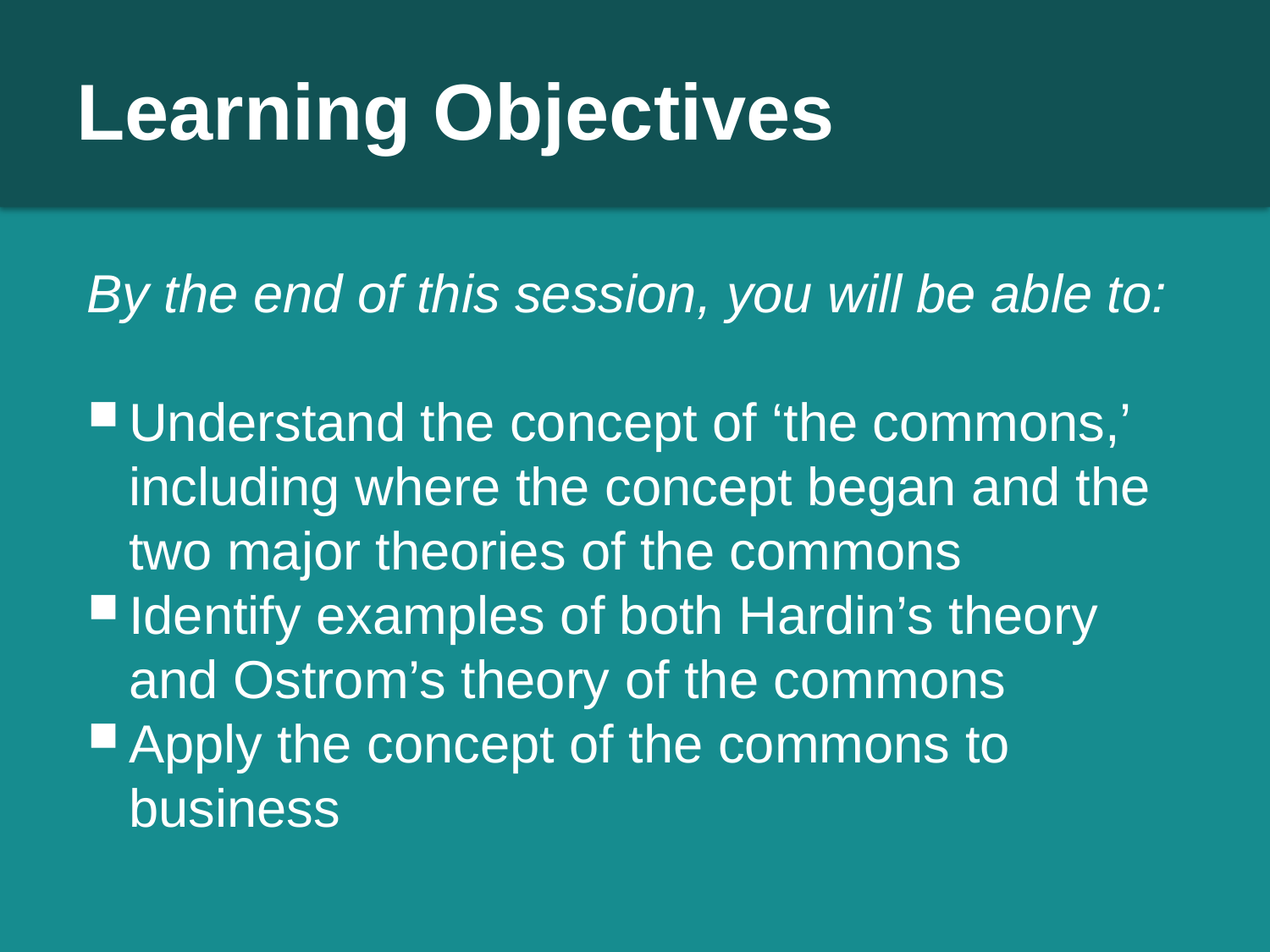

# Learning Objectives
By the end of this session, you will be able to:

Understand the concept of ‘the commons,’ including where the concept began and the two major theories of the commons
Identify examples of both Hardin’s theory and Ostrom’s theory of the commons
Apply the concept of the commons to business